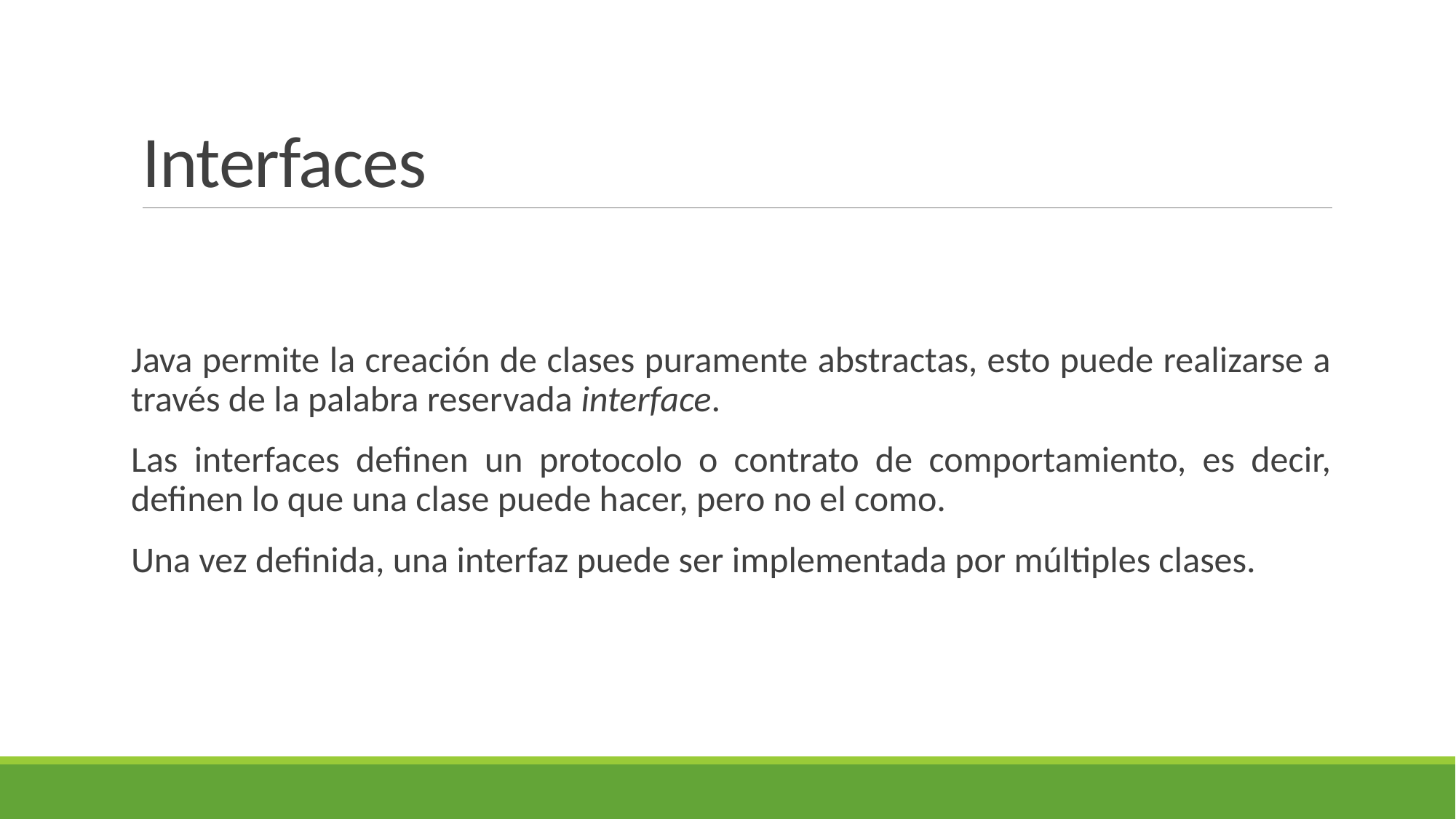

# Interfaces
Java permite la creación de clases puramente abstractas, esto puede realizarse a través de la palabra reservada interface.
Las interfaces definen un protocolo o contrato de comportamiento, es decir, definen lo que una clase puede hacer, pero no el como.
Una vez definida, una interfaz puede ser implementada por múltiples clases.